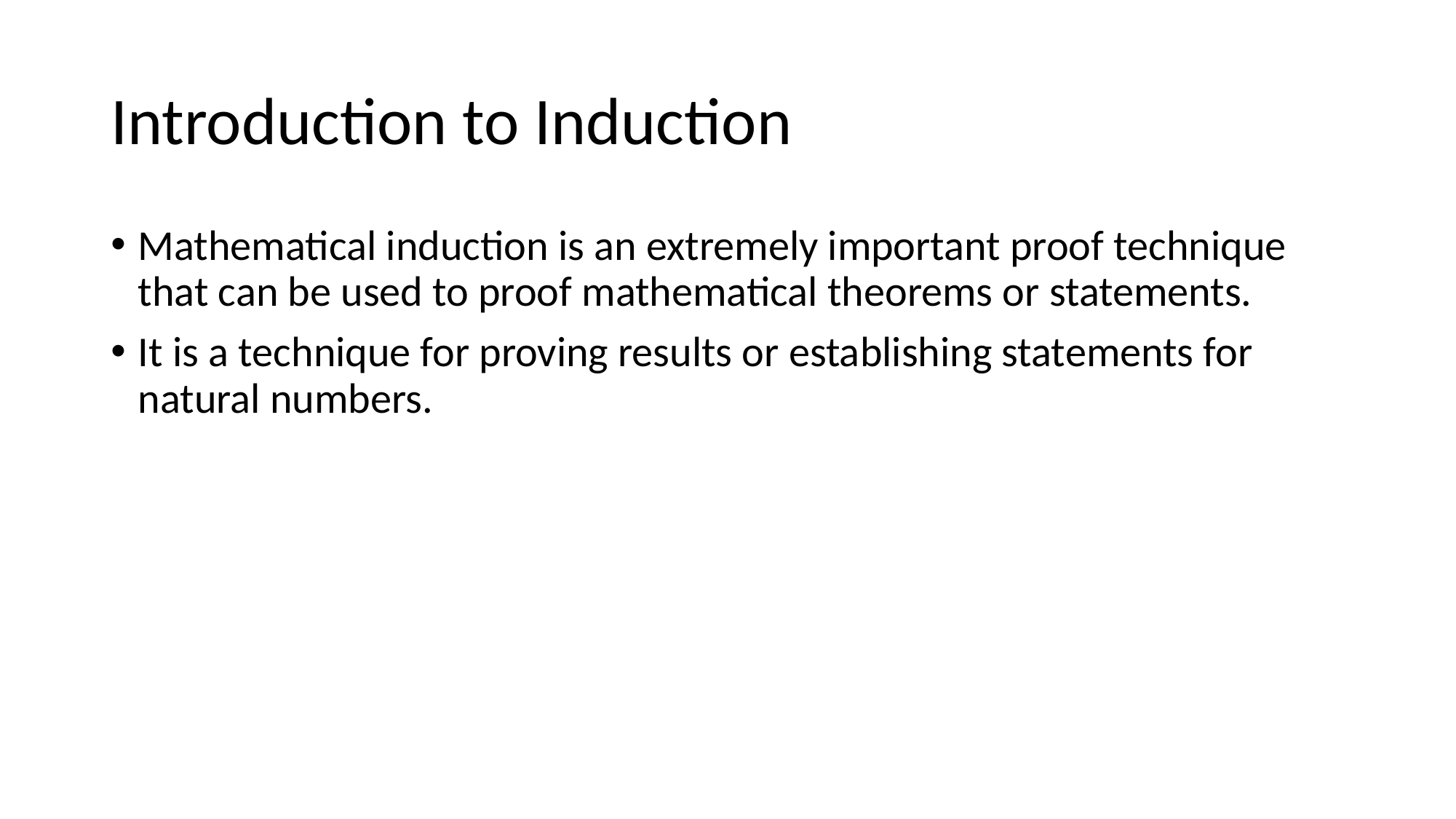

# Introduction to Induction
Mathematical induction is an extremely important proof technique that can be used to proof mathematical theorems or statements.
It is a technique for proving results or establishing statements for natural numbers.